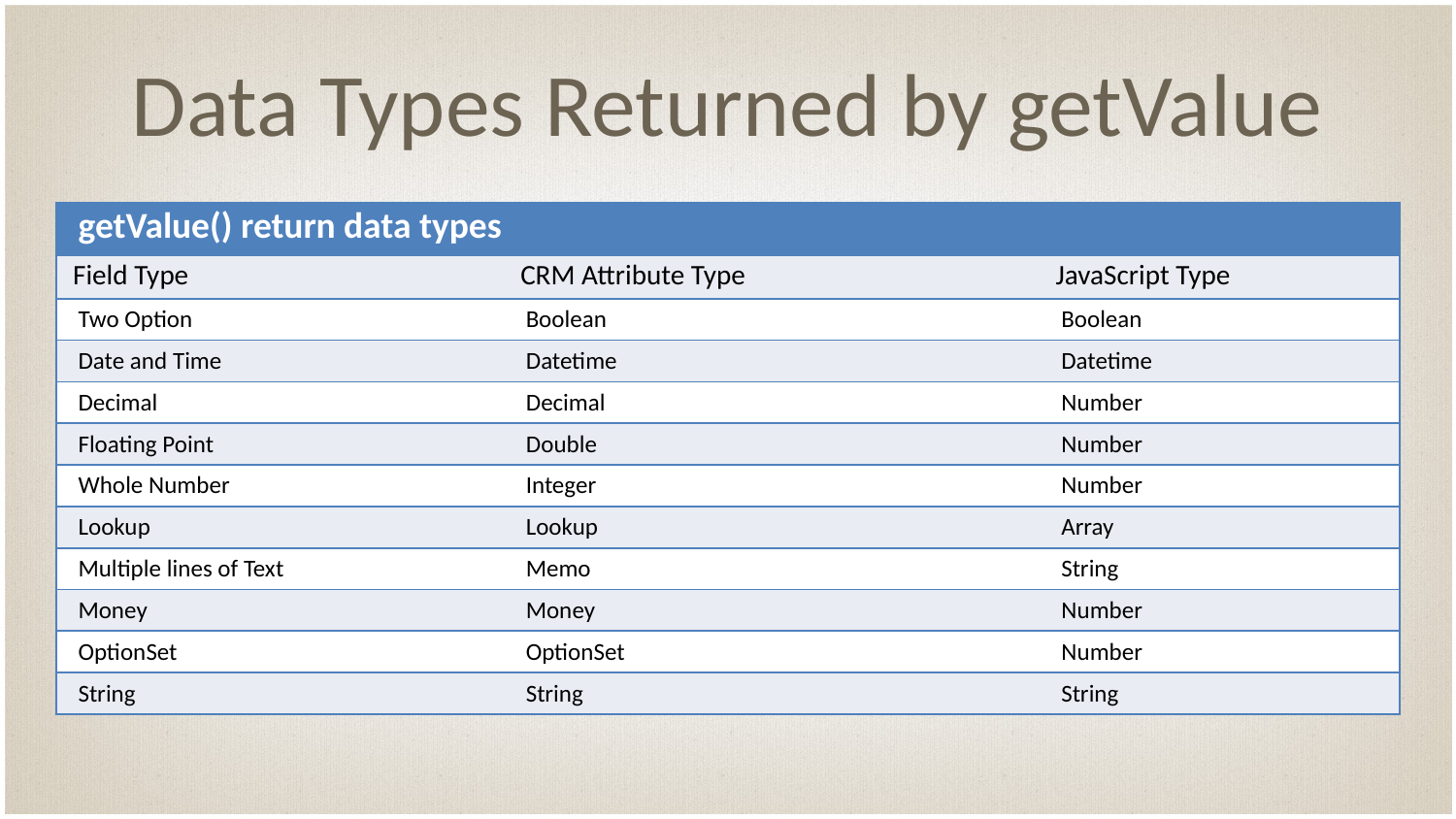

# Data Types Returned by getValue
| getValue() return data types |  |  |
| --- | --- | --- |
| Field Type | CRM Attribute Type | JavaScript Type |
| Two Option | Boolean | Boolean |
| Date and Time | Datetime | Datetime |
| Decimal | Decimal | Number |
| Floating Point | Double | Number |
| Whole Number | Integer | Number |
| Lookup | Lookup | Array |
| Multiple lines of Text | Memo | String |
| Money | Money | Number |
| OptionSet | OptionSet | Number |
| String | String | String |